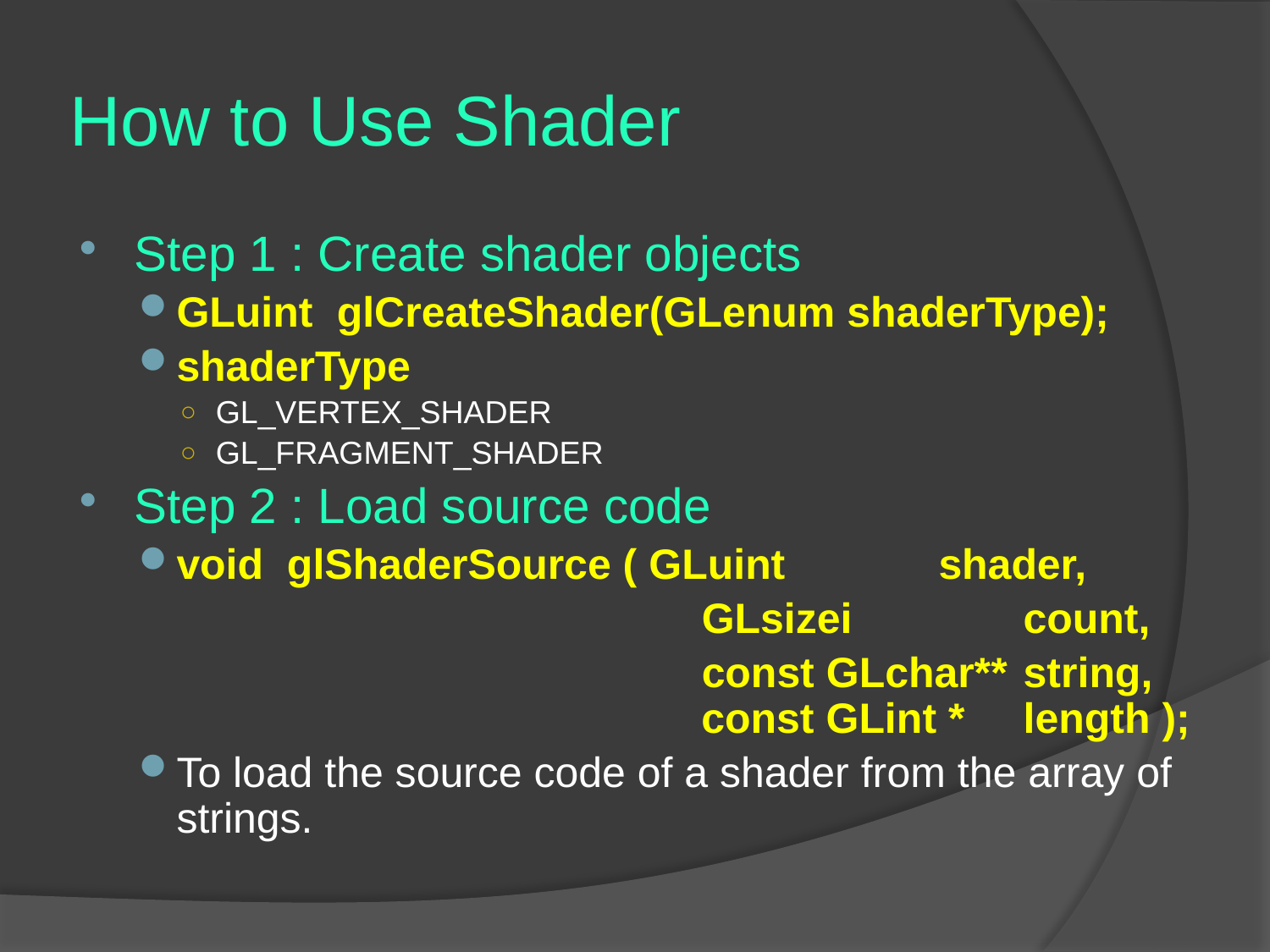

# How to Use Shader
Step 1 : Create shader objects
GLuint  glCreateShader(GLenum shaderType);
shaderType
GL_VERTEX_SHADER
GL_FRAGMENT_SHADER
Step 2 : Load source code
void  glShaderSource ( GLuint		shader,
				      	     GLsizei		count,
    				      	     const GLchar**	string,
				     const GLint *   	length );
To load the source code of a shader from the array of strings.